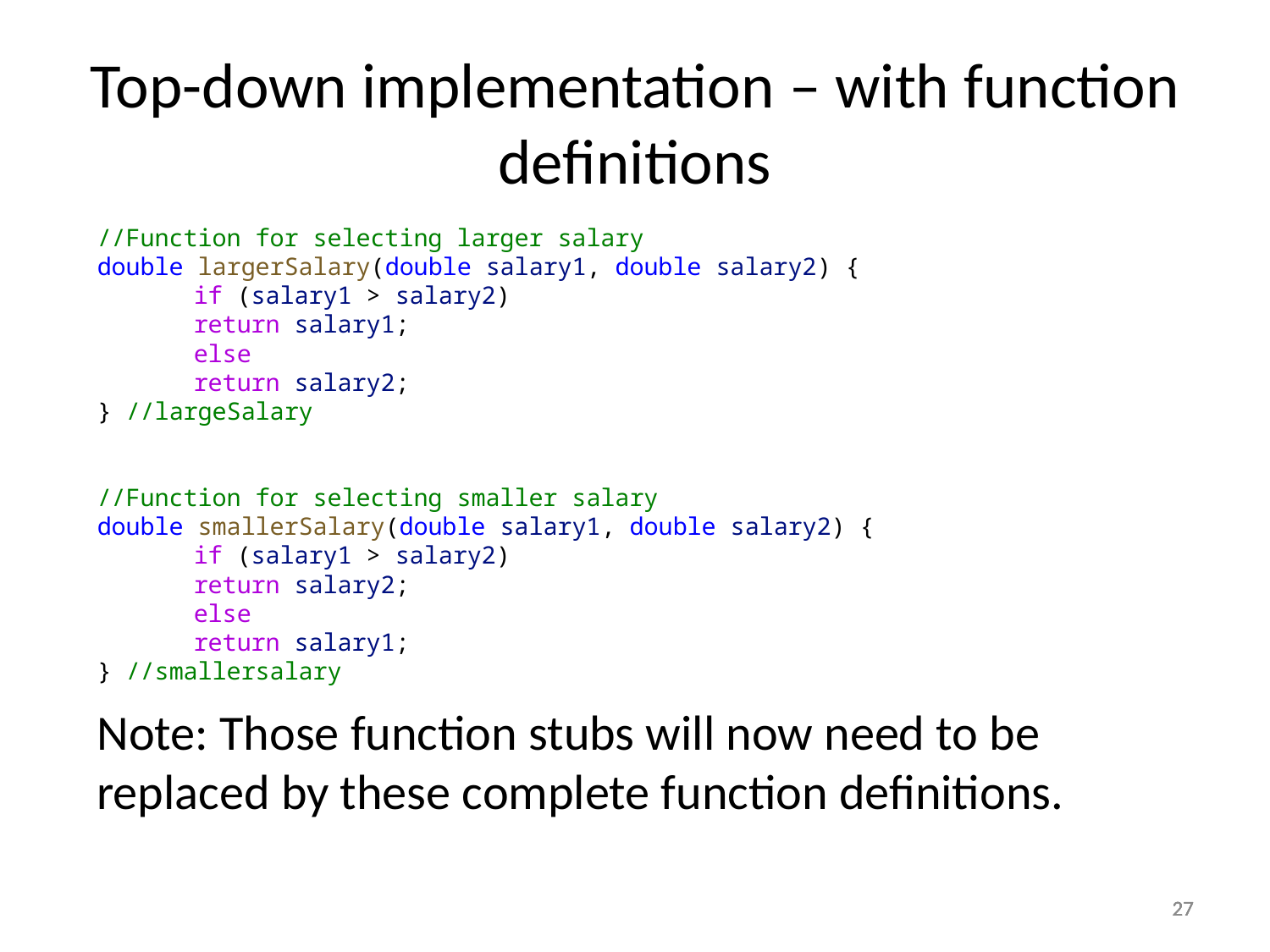

Top-down implementation – with function definitions
//Function for selecting larger salary
double largerSalary(double salary1, double salary2) {
	if (salary1 > salary2)
		return salary1;
	else
		return salary2;
} //largeSalary
//Function for selecting smaller salary
double smallerSalary(double salary1, double salary2) {
	if (salary1 > salary2)
		return salary2;
	else
		return salary1;
} //smallersalary
Note: Those function stubs will now need to be replaced by these complete function definitions.

27
27
27
27